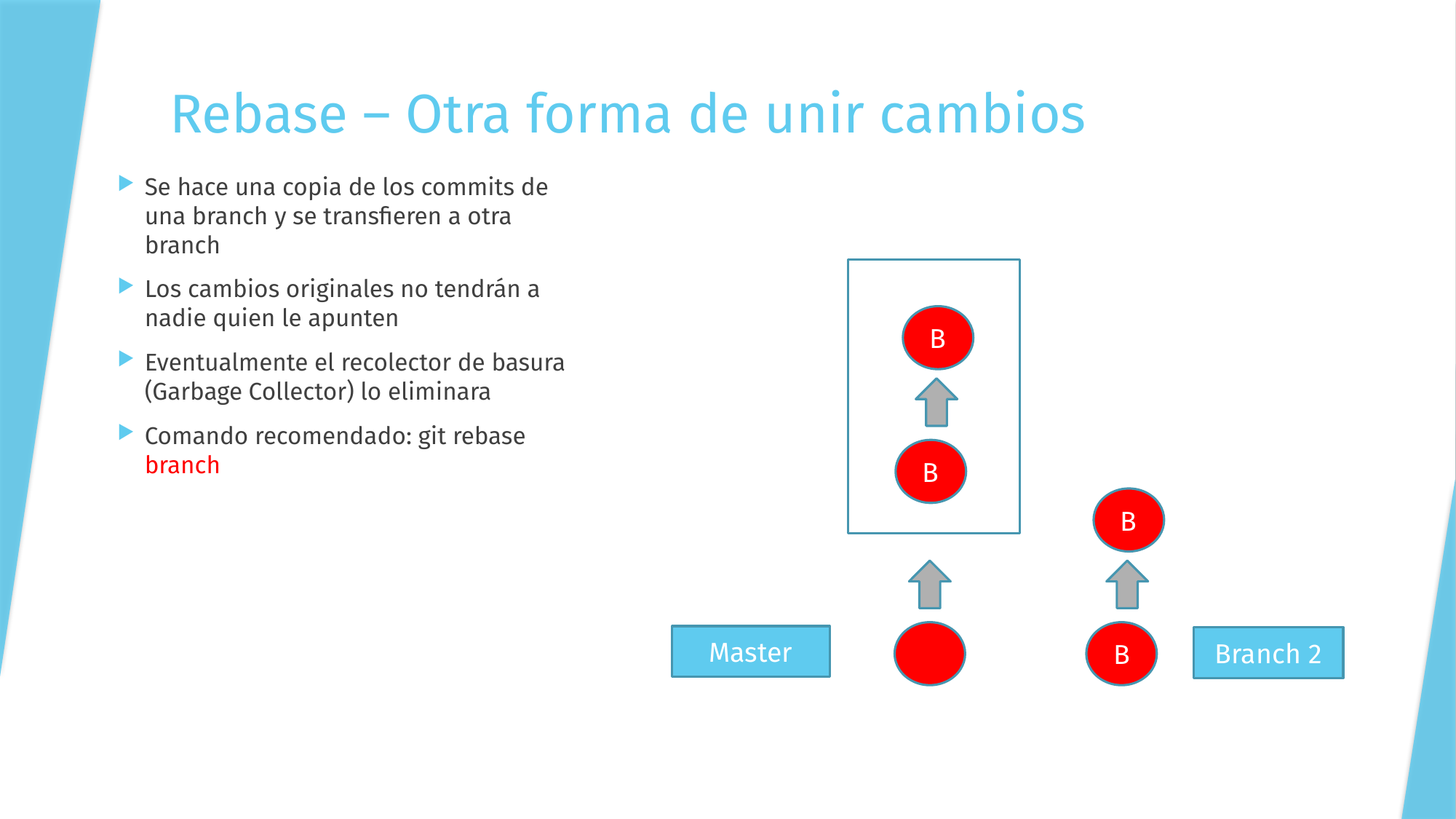

# Rebase – Otra forma de unir cambios
Se hace una copia de los commits de una branch y se transfieren a otra branch
Los cambios originales no tendrán a nadie quien le apunten
Eventualmente el recolector de basura (Garbage Collector) lo eliminara
Comando recomendado: git rebase branch

B

B

B

B
Master
Branch 2